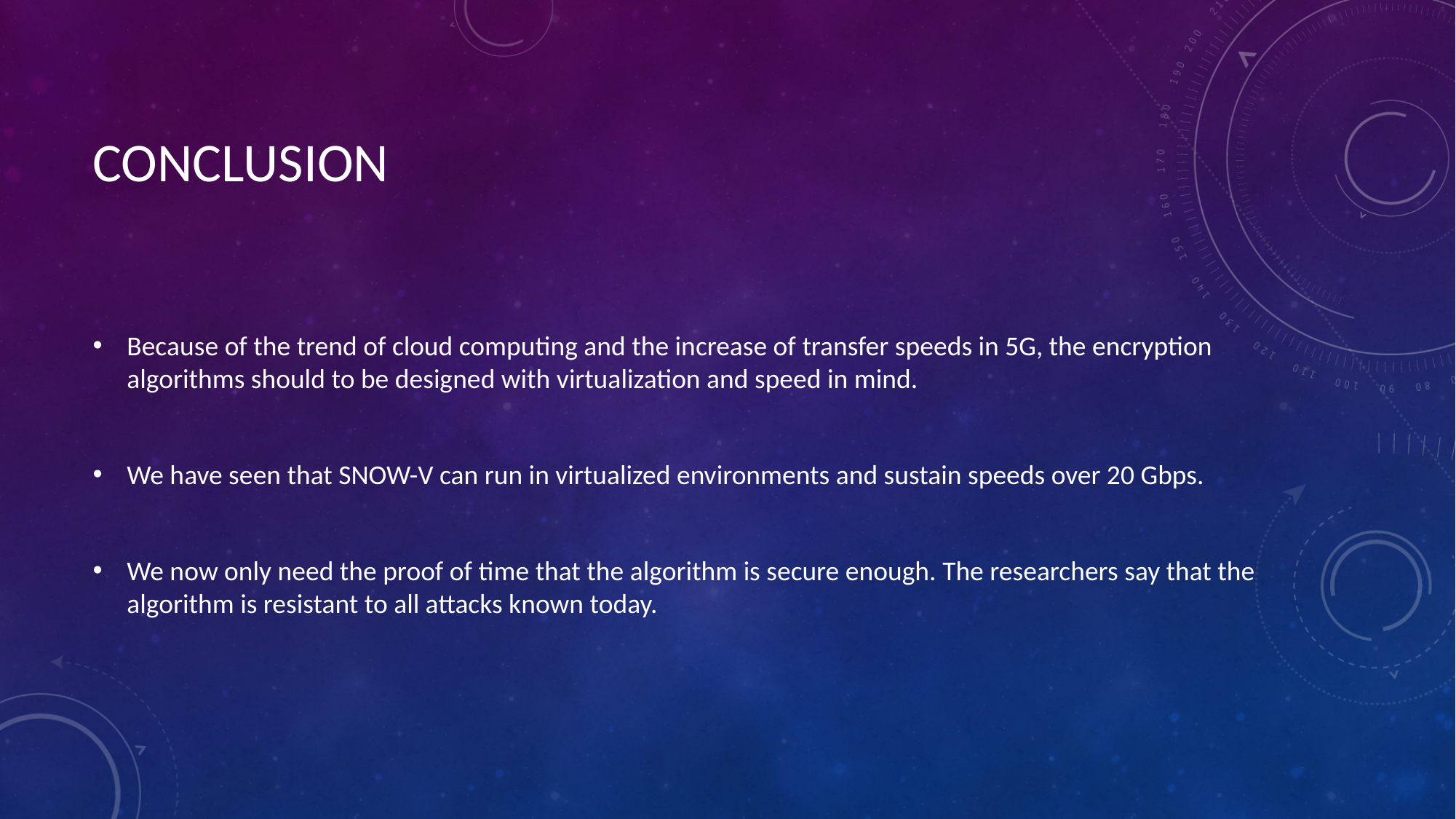

# Conclusion
Because of the trend of cloud computing and the increase of transfer speeds in 5G, the encryption algorithms should to be designed with virtualization and speed in mind.

We have seen that SNOW-V can run in virtualized environments and sustain speeds over 20 Gbps.

We now only need the proof of time that the algorithm is secure enough. The researchers say that the algorithm is resistant to all attacks known today.